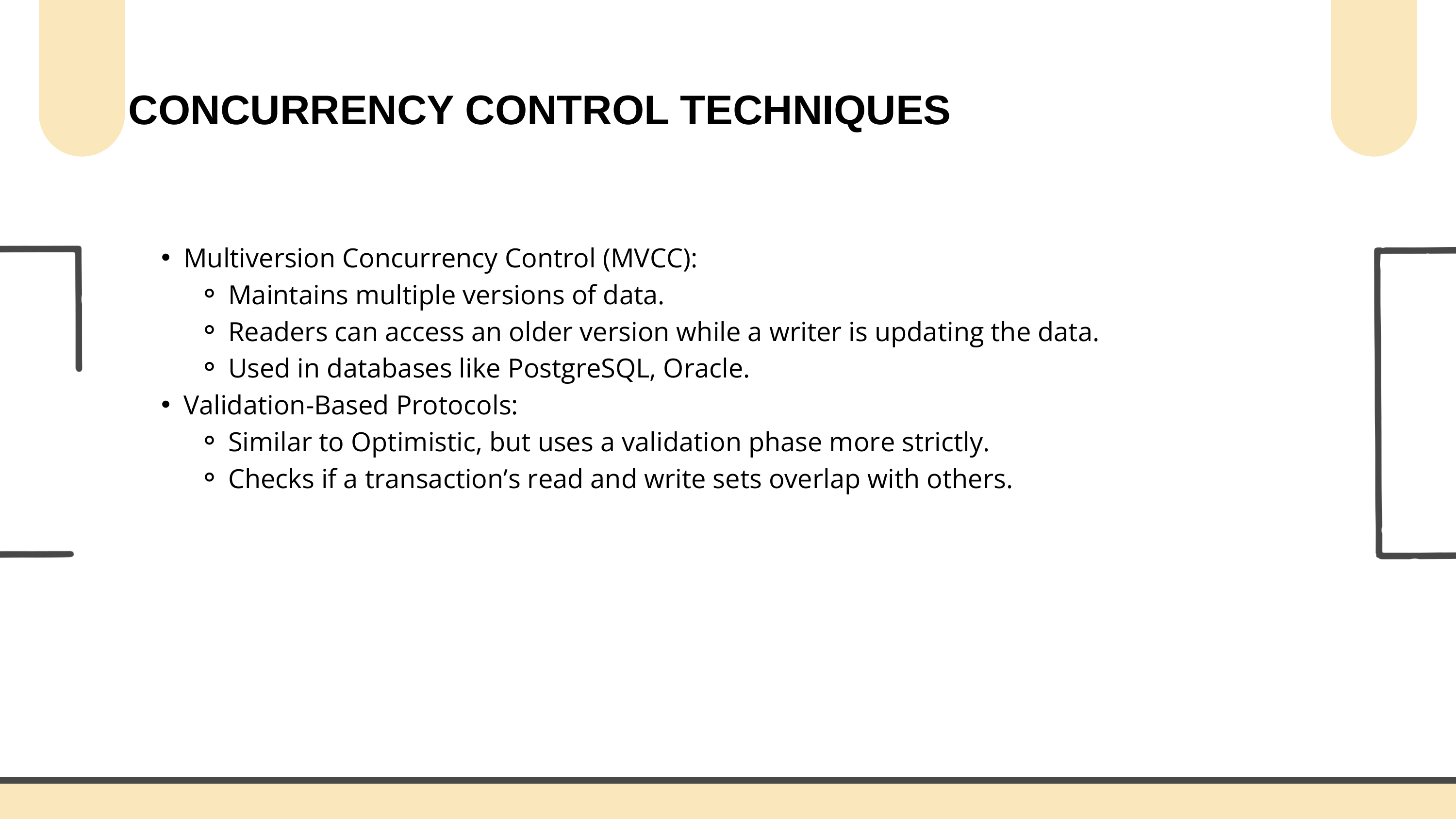

CONCURRENCY CONTROL TECHNIQUES

Multiversion Concurrency Control (MVCC):
Maintains multiple versions of data.
Readers can access an older version while a writer is updating the data.
Used in databases like PostgreSQL, Oracle.
Validation-Based Protocols:
Similar to Optimistic, but uses a validation phase more strictly.
Checks if a transaction’s read and write sets overlap with others.